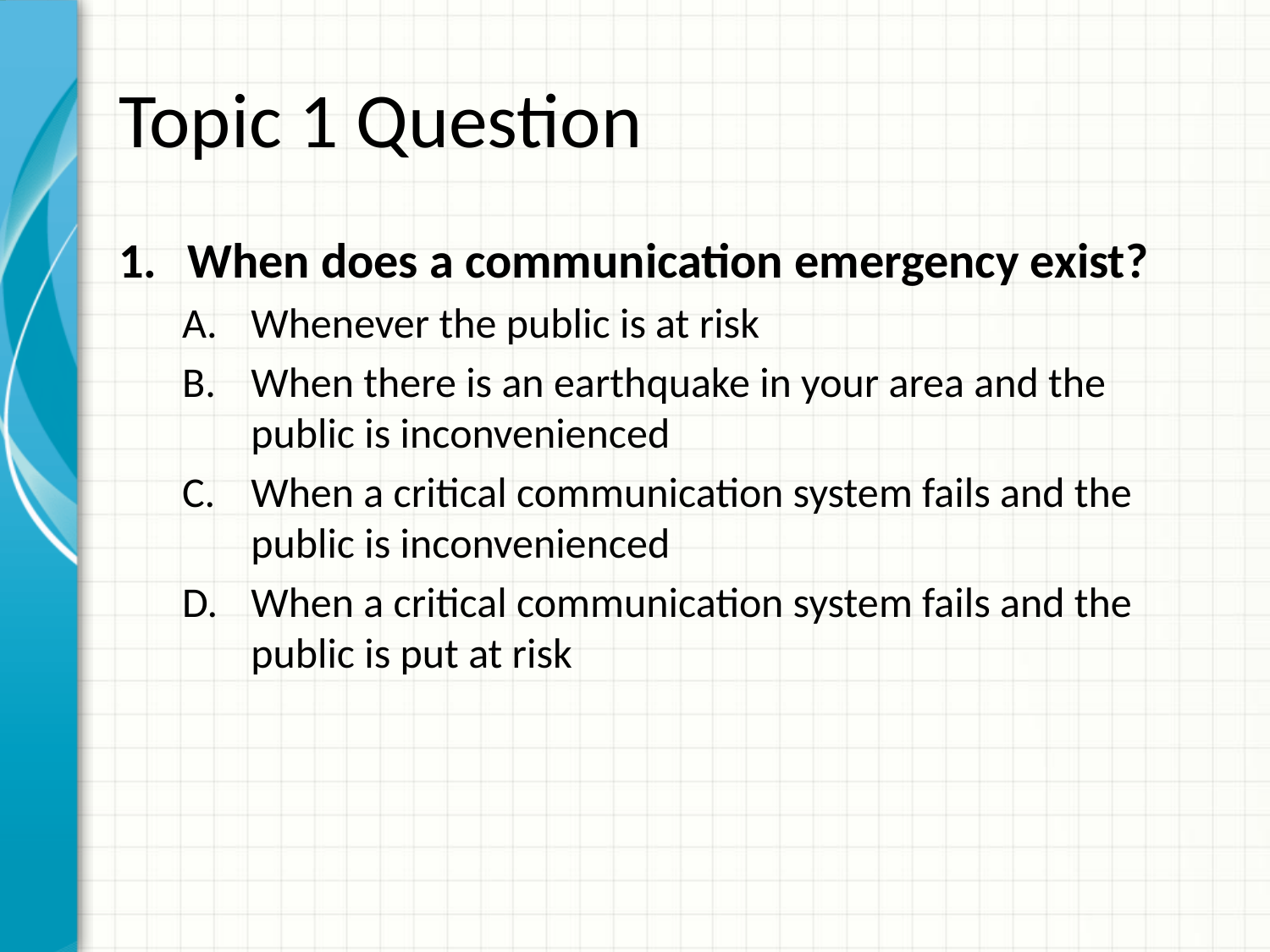

# Topic 1 Question
When does a communication emergency exist?
Whenever the public is at risk
When there is an earthquake in your area and the public is inconvenienced
When a critical communication system fails and the public is inconvenienced
When a critical communication system fails and the public is put at risk